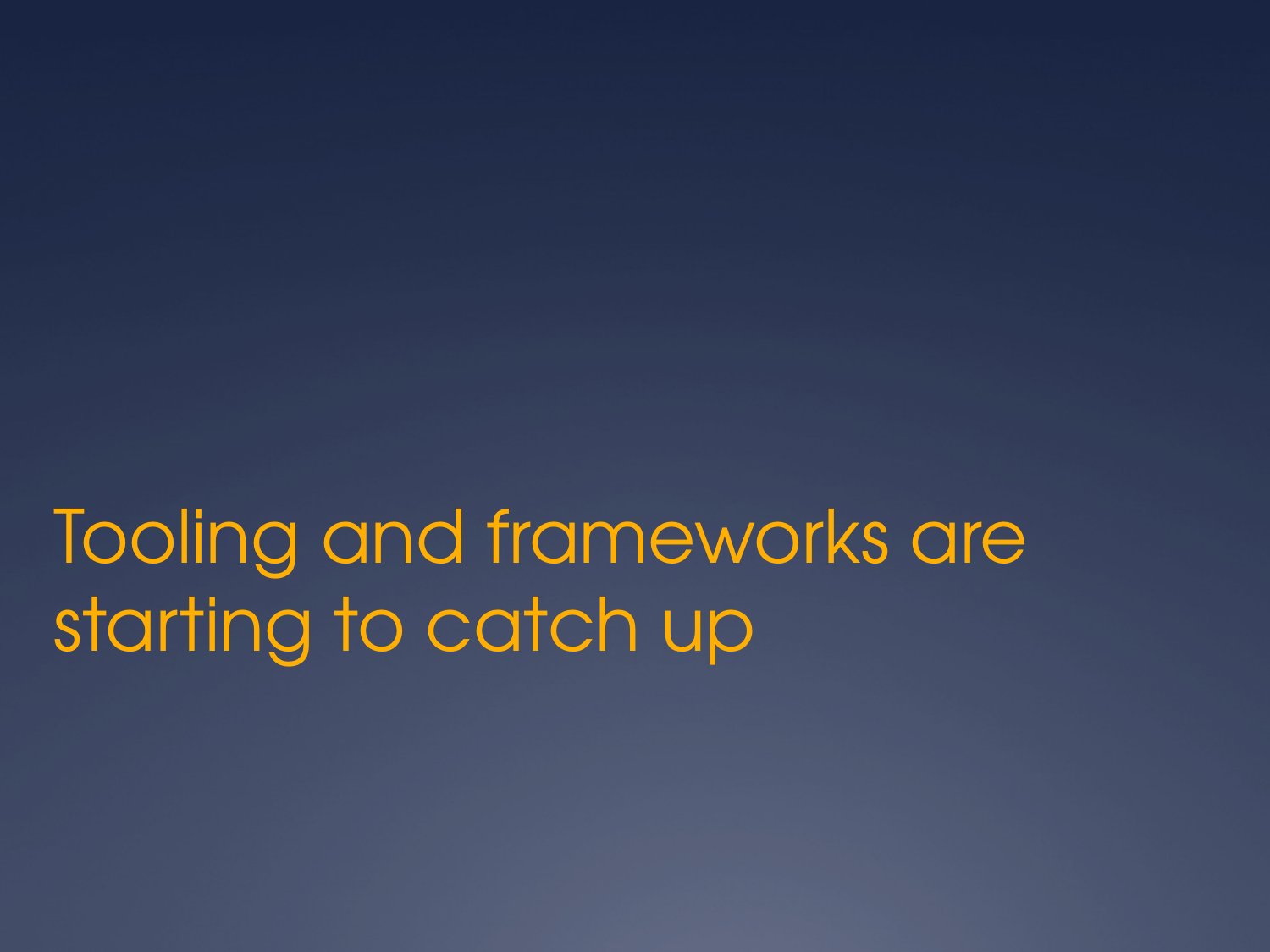

Tooling and frameworks are starting to catch up